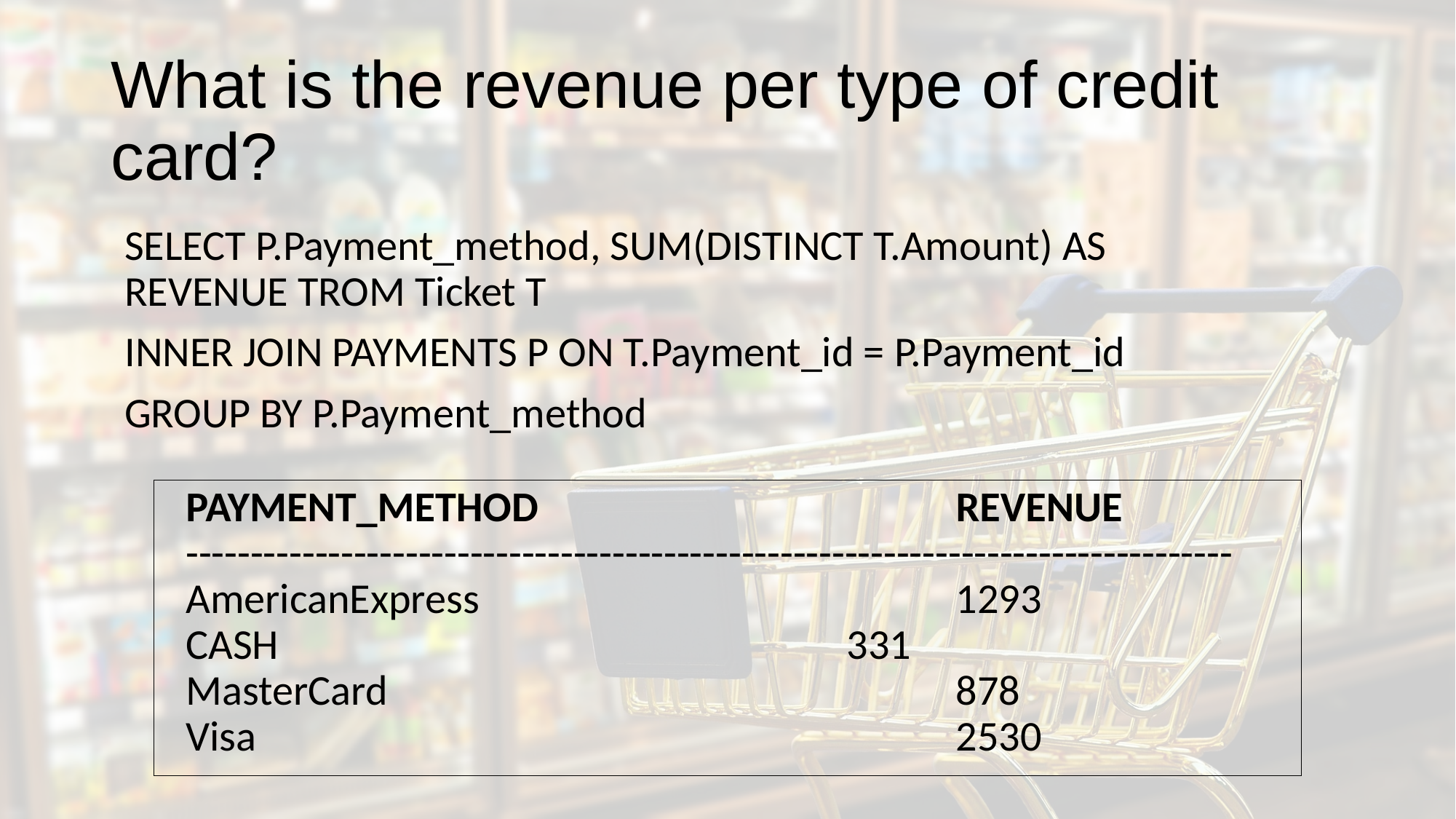

# What is the revenue per type of credit card?
SELECT P.Payment_method, SUM(DISTINCT T.Amount) AS REVENUE TROM Ticket T
INNER JOIN PAYMENTS P ON T.Payment_id = P.Payment_id
GROUP BY P.Payment_method
PAYMENT_METHOD  				REVENUE
---------------------------------------------------------------------------------
AmericanExpress                                 	 	1293
CASH                                              		331
MasterCard                                        		878
Visa                                             			2530